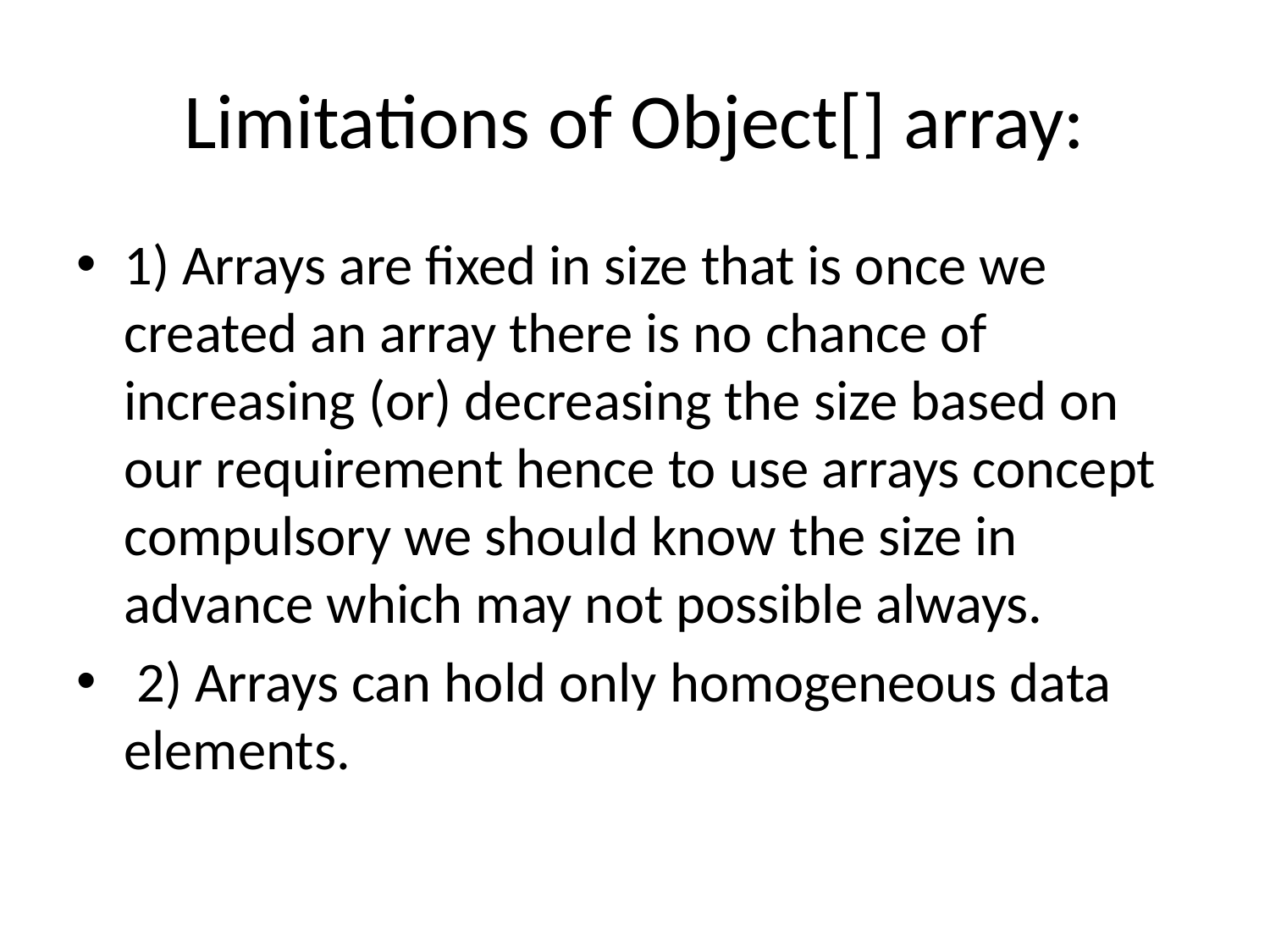

# Limitations of Object[] array:
1) Arrays are fixed in size that is once we created an array there is no chance of increasing (or) decreasing the size based on our requirement hence to use arrays concept compulsory we should know the size in advance which may not possible always.
 2) Arrays can hold only homogeneous data elements.